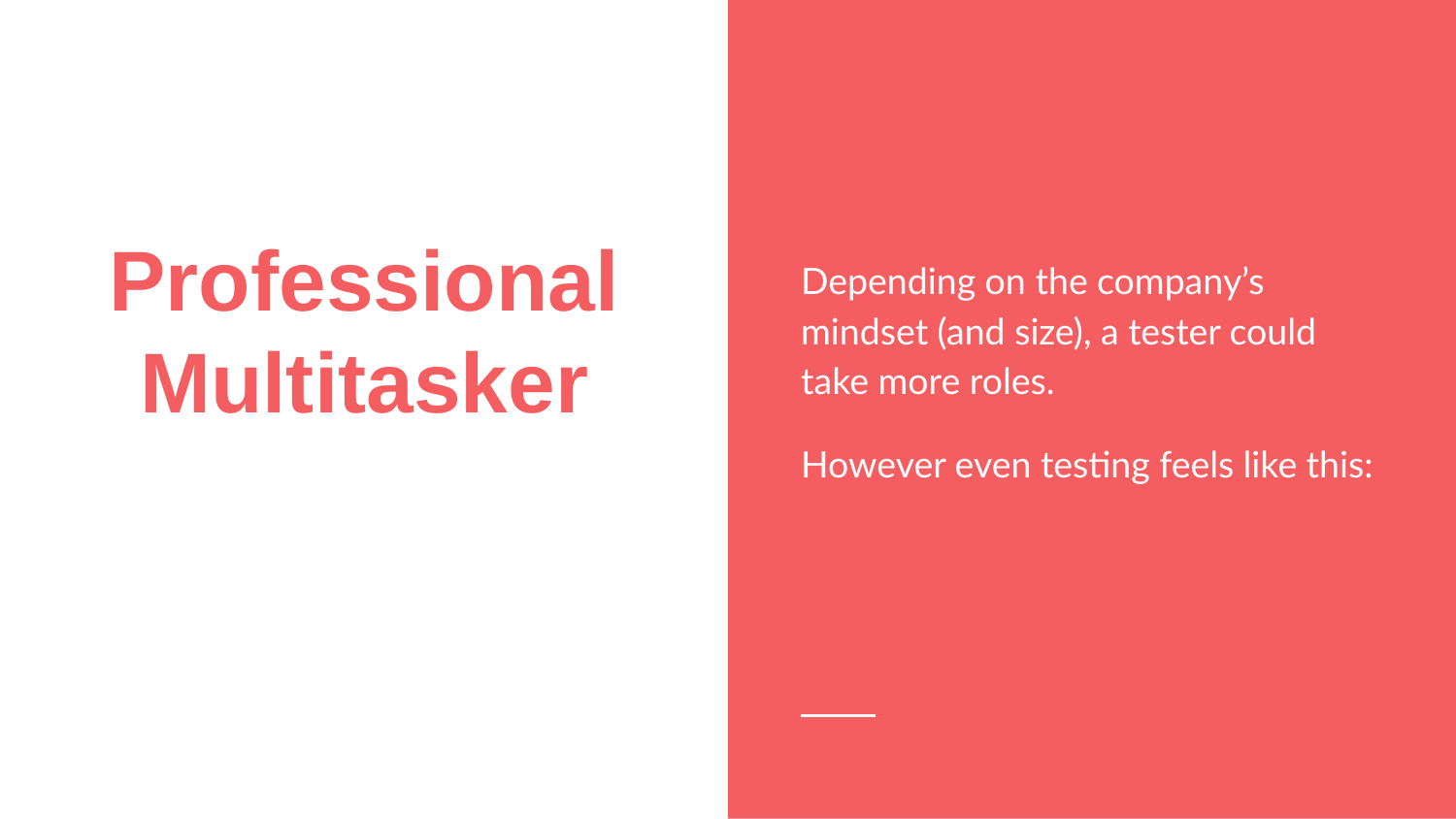

Depending on the company’s mindset (and size), a tester could take more roles.
However even testing feels like this:

# Professional Multitasker